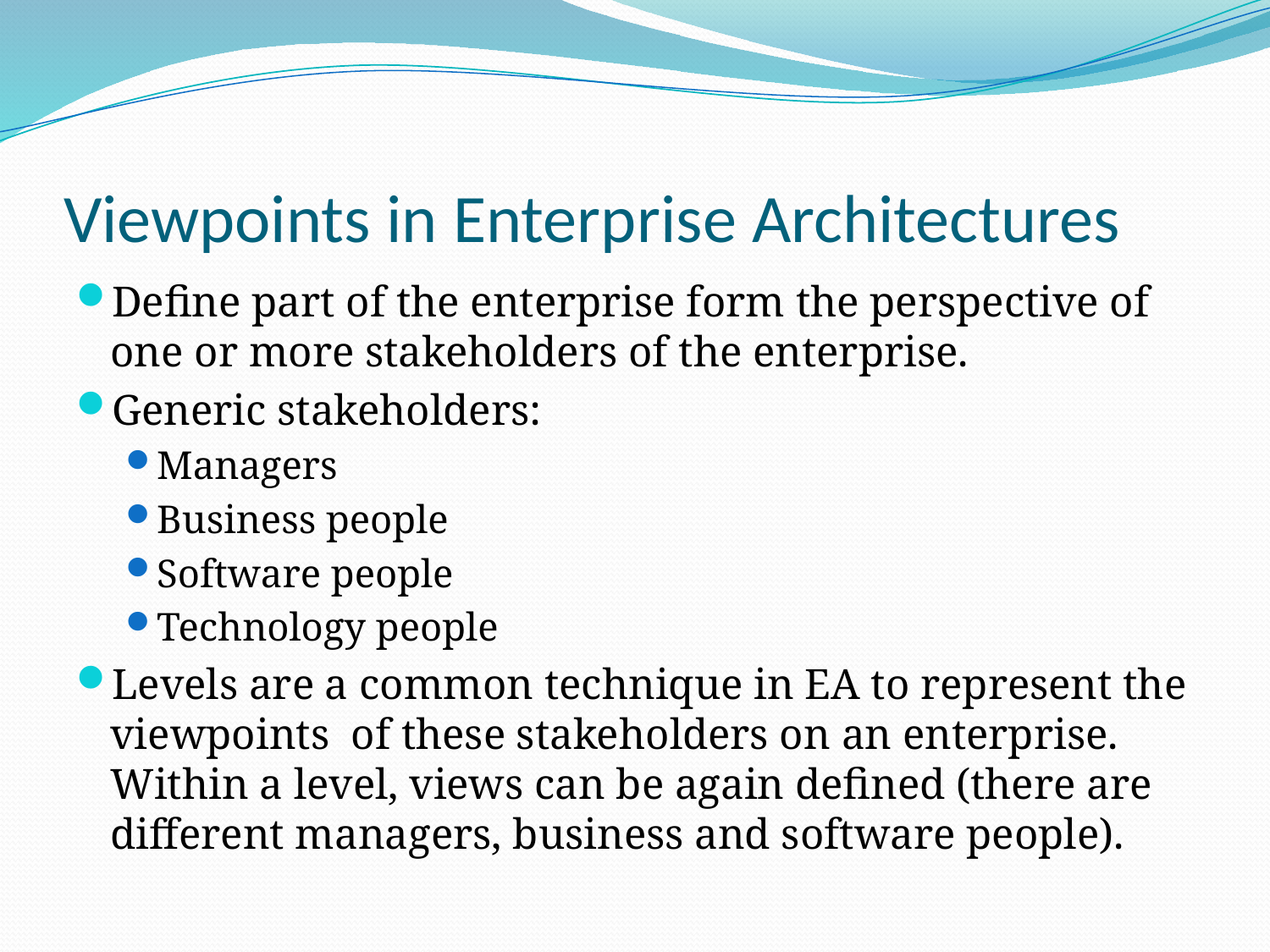

# Viewpoints in Enterprise Architectures
Define part of the enterprise form the perspective of one or more stakeholders of the enterprise.
Generic stakeholders:
Managers
Business people
Software people
Technology people
Levels are a common technique in EA to represent the viewpoints  of these stakeholders on an enterprise. Within a level, views can be again defined (there are different managers, business and software people).